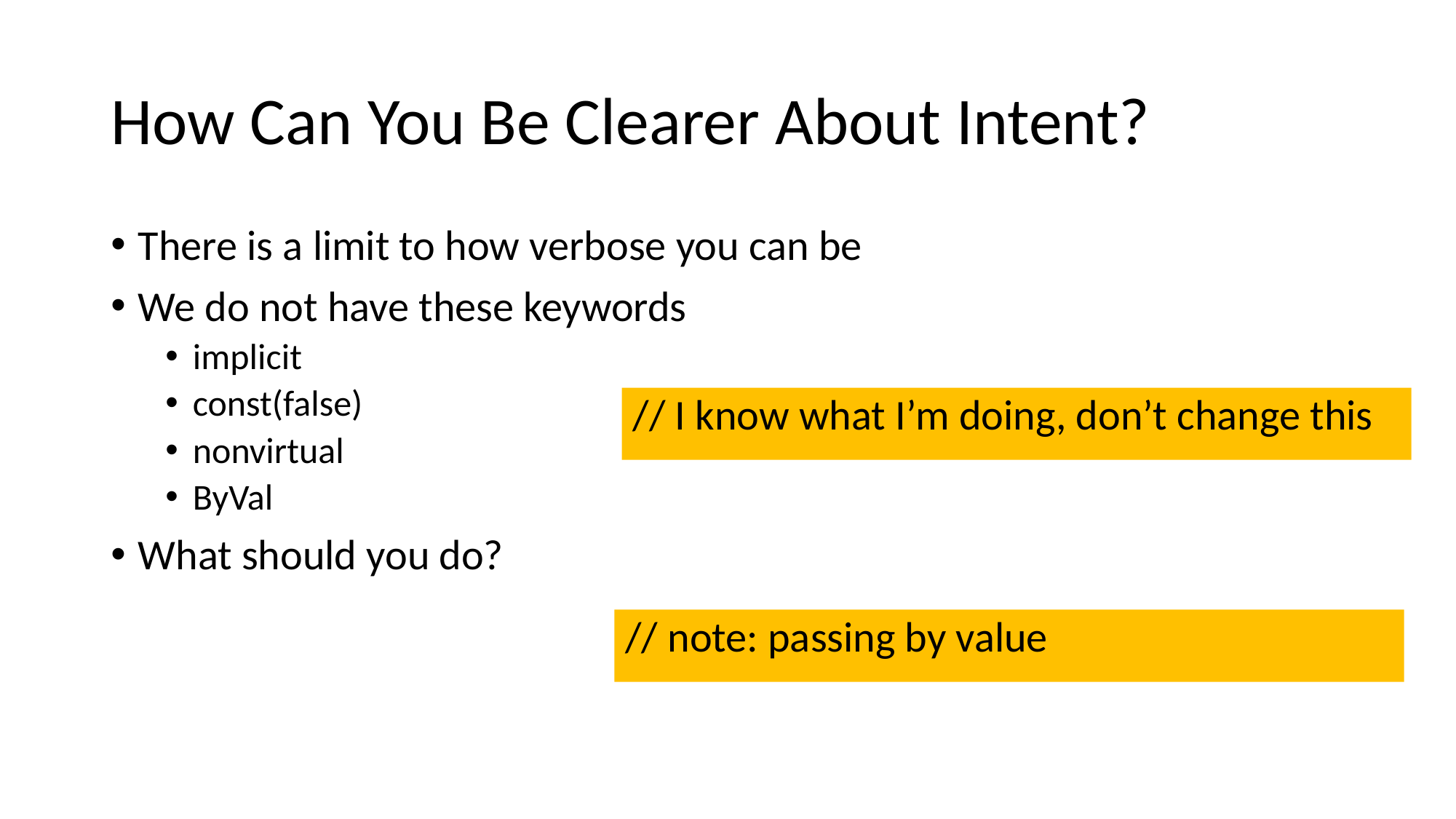

# How Can You Be Clearer About Intent?
There is a limit to how verbose you can be
We do not have these keywords
implicit
const(false)
nonvirtual
ByVal
What should you do?

// I know what I’m doing, don’t change this
// note: passing by value